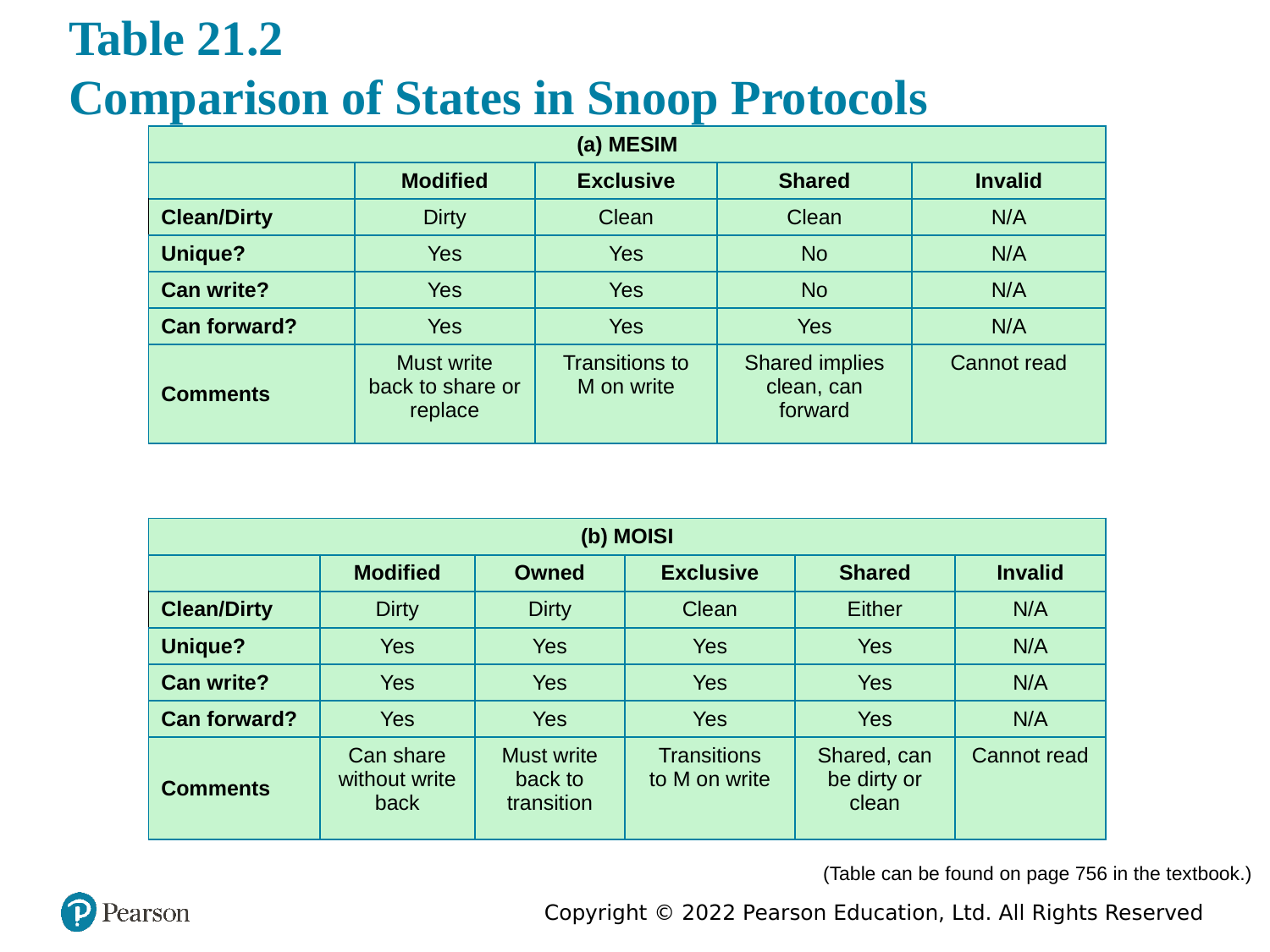

# Table 21.2 Comparison of States in Snoop Protocols
| (a) MESIM |  |  |  |  |
| --- | --- | --- | --- | --- |
|  | Modified | Exclusive | Shared | Invalid |
| Clean/Dirty | Dirty | Clean | Clean | N/A |
| Unique? | Yes | Yes | No | N/A |
| Can write? | Yes | Yes | No | N/A |
| Can forward? | Yes | Yes | Yes | N/A |
| Comments | Must write back to share or replace | Transitions to M on write | Shared implies clean, can forward | Cannot read |
| (b) MOISI |  |  |  |  |  |
| --- | --- | --- | --- | --- | --- |
|  | Modified | Owned | Exclusive | Shared | Invalid |
| Clean/Dirty | Dirty | Dirty | Clean | Either | N/A |
| Unique? | Yes | Yes | Yes | Yes | N/A |
| Can write? | Yes | Yes | Yes | Yes | N/A |
| Can forward? | Yes | Yes | Yes | Yes | N/A |
| Comments | Can share without write back | Must write back to transition | Transitions to M on write | Shared, can be dirty or clean | Cannot read |
(Table can be found on page 756 in the textbook.)